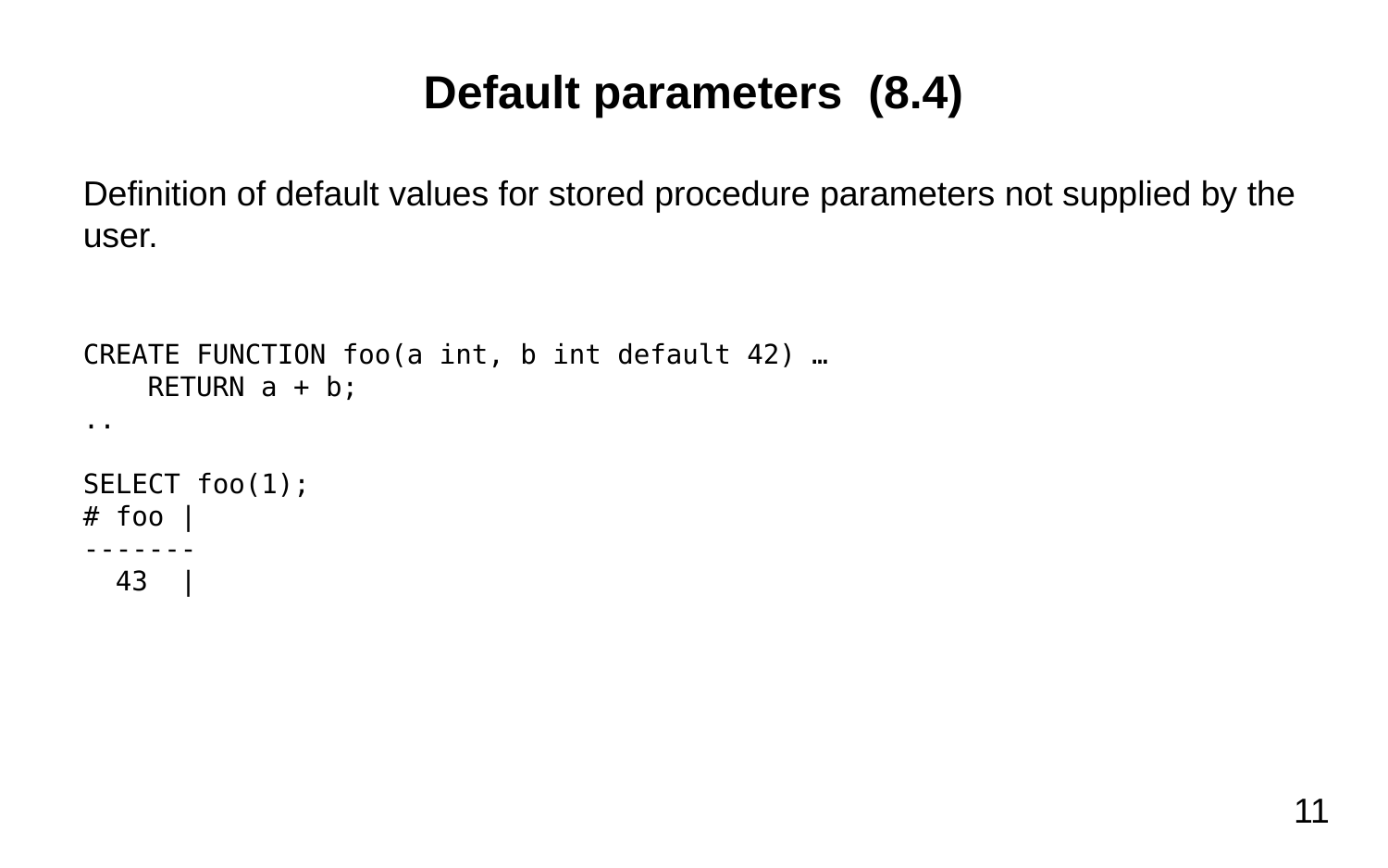

Default parameters  (8.4)
Definition of default values for stored procedure parameters not supplied by the user.

CREATE FUNCTION foo(a int, b int default 42) …
    RETURN a + b;
..

SELECT foo(1);
# foo |
-------
  43  |

11